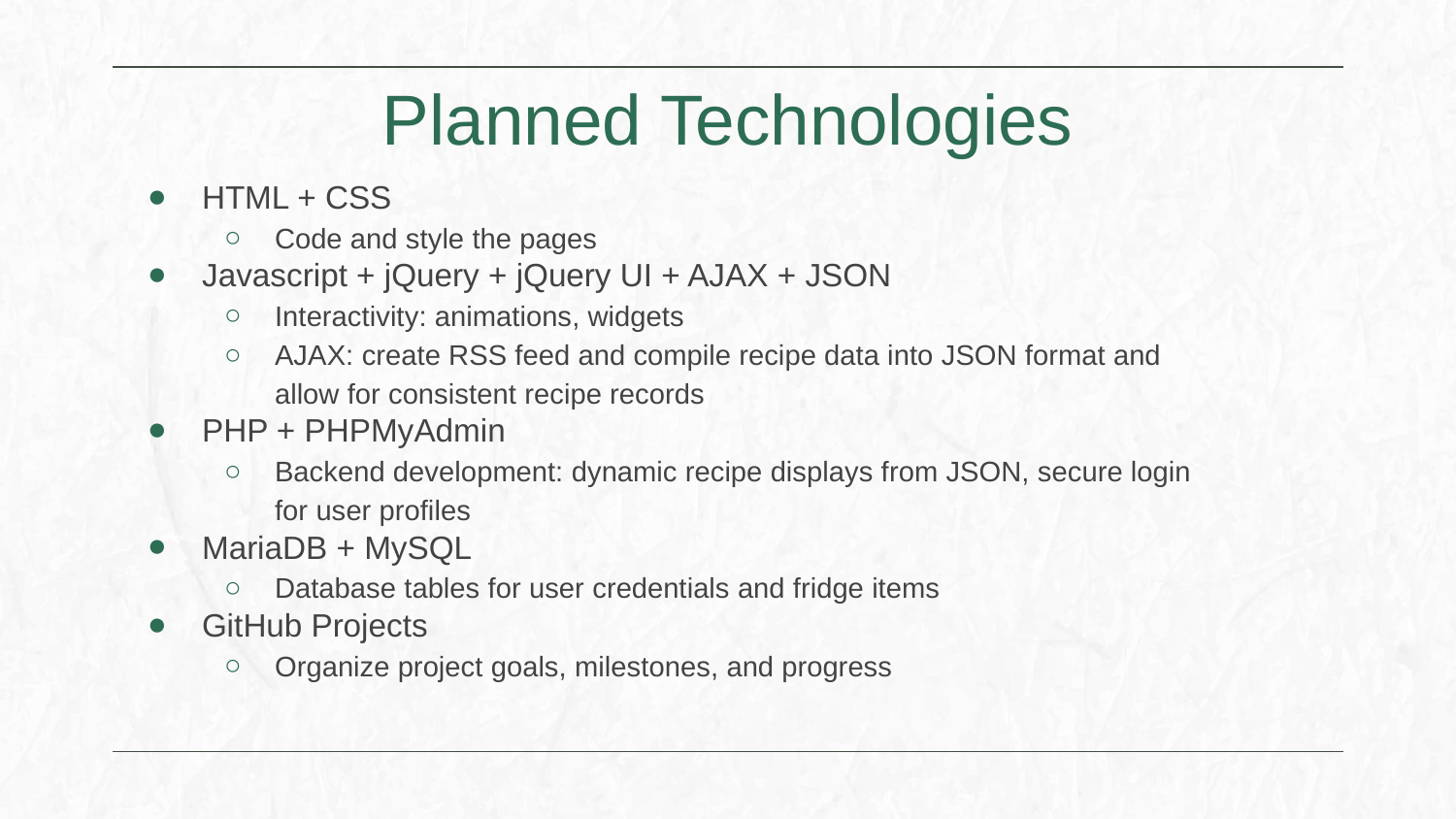

# Planned Technologies
HTML + CSS
Code and style the pages
Javascript + jQuery + jQuery UI + AJAX + JSON
Interactivity: animations, widgets
AJAX: create RSS feed and compile recipe data into JSON format and allow for consistent recipe records
PHP + PHPMyAdmin
Backend development: dynamic recipe displays from JSON, secure login for user profiles
MariaDB + MySQL
Database tables for user credentials and fridge items
GitHub Projects
Organize project goals, milestones, and progress